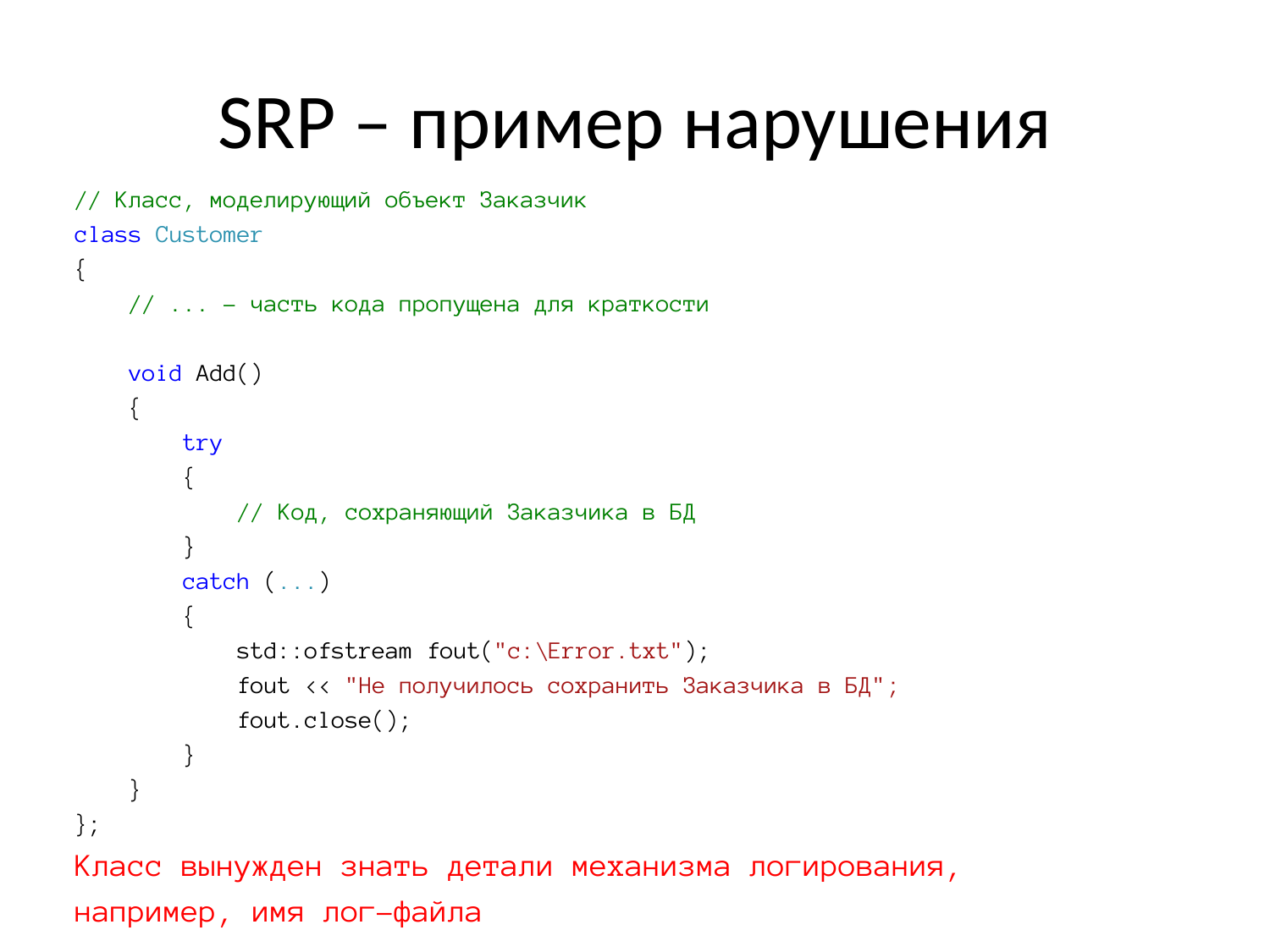

# SRP – пример нарушения
// Класс, моделирующий объект Заказчик
class Customer
{
    // ... - часть кода пропущена для краткости

    void Add()
    {
        try
        {
            // Код, сохраняющий Заказчика в БД
        }
        catch (...)
        {
            std::ofstream fout("c:\Error.txt");
            fout << "Не получилось сохранить Заказчика в БД";
            fout.close();
        }
    }
};
Класс вынужден знать детали механизма логирования,
например, имя лог-файла